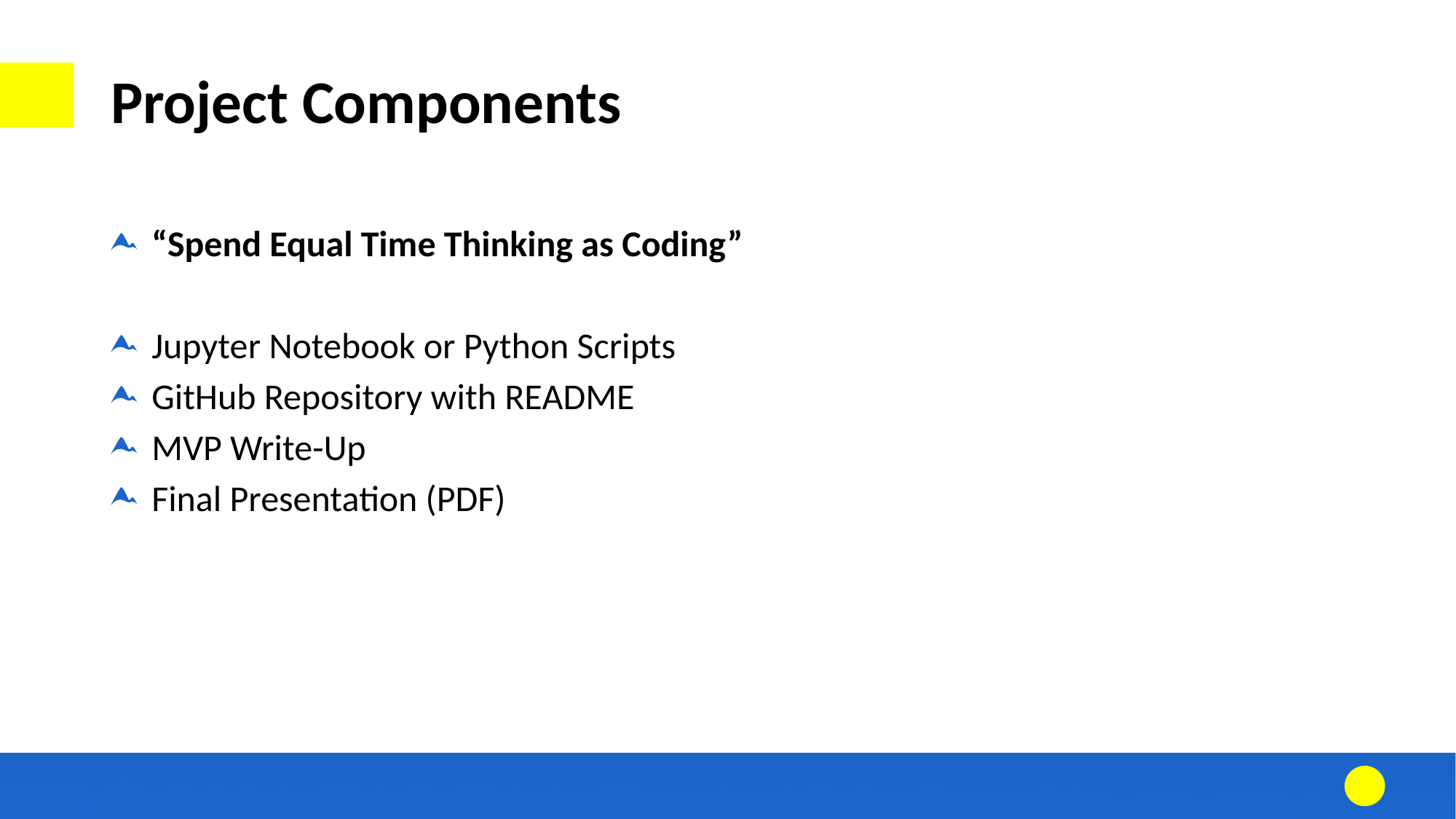

Project Components

“Spend Equal Time Thinking as Coding”

Jupyter Notebook or Python Scripts
GitHub Repository with README
MVP Write-Up
Final Presentation (PDF)